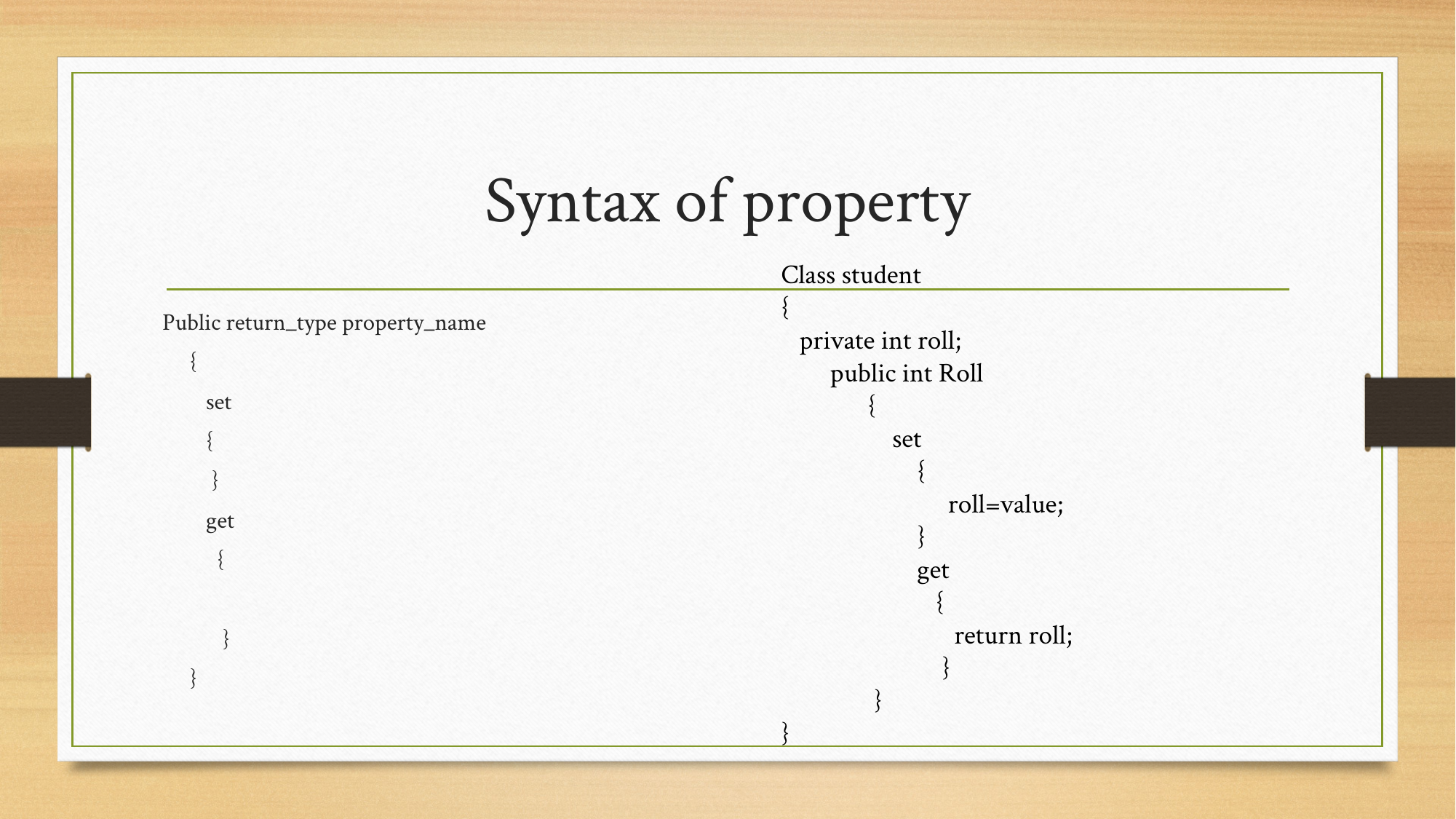

# Syntax of property
Class student
{
   private int roll;
        public int Roll
              {
                  set
                      {
                           roll=value;
                      }
                      get
                         {
                            return roll;
                          }
               }
}
Public return_type property_name
     {
        set
        {
         }
        get
          {

           }
     }